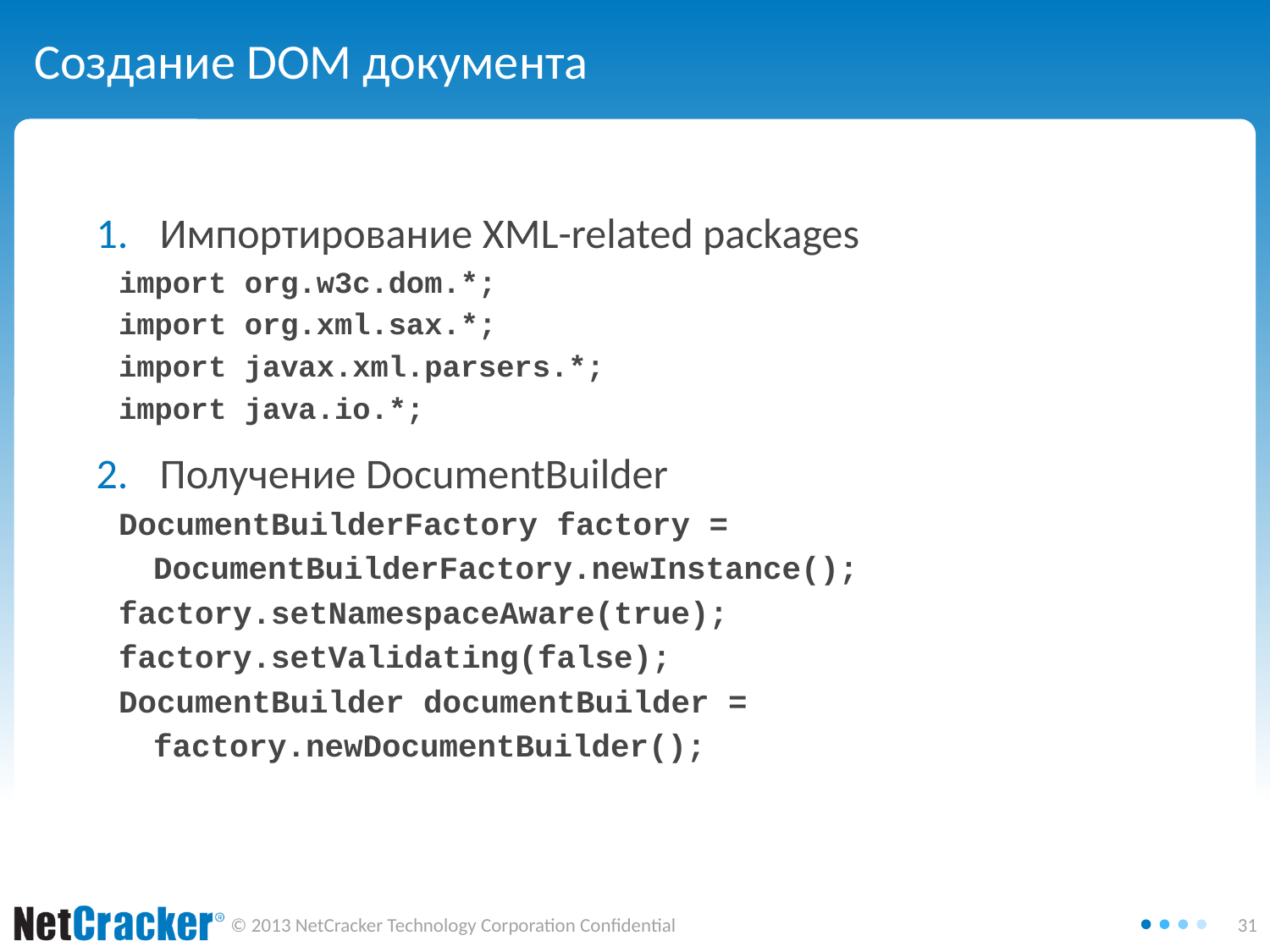

# Создание DOM документа
Импортирование XML-related packages
import org.w3c.dom.*;
import org.xml.sax.*;
import javax.xml.parsers.*;
import java.io.*;
Получение DocumentBuilder
DocumentBuilderFactory factory =
	DocumentBuilderFactory.newInstance();
factory.setNamespaceAware(true);
factory.setValidating(false);
DocumentBuilder documentBuilder =
	factory.newDocumentBuilder();

Saturday, October 04, 2014
31